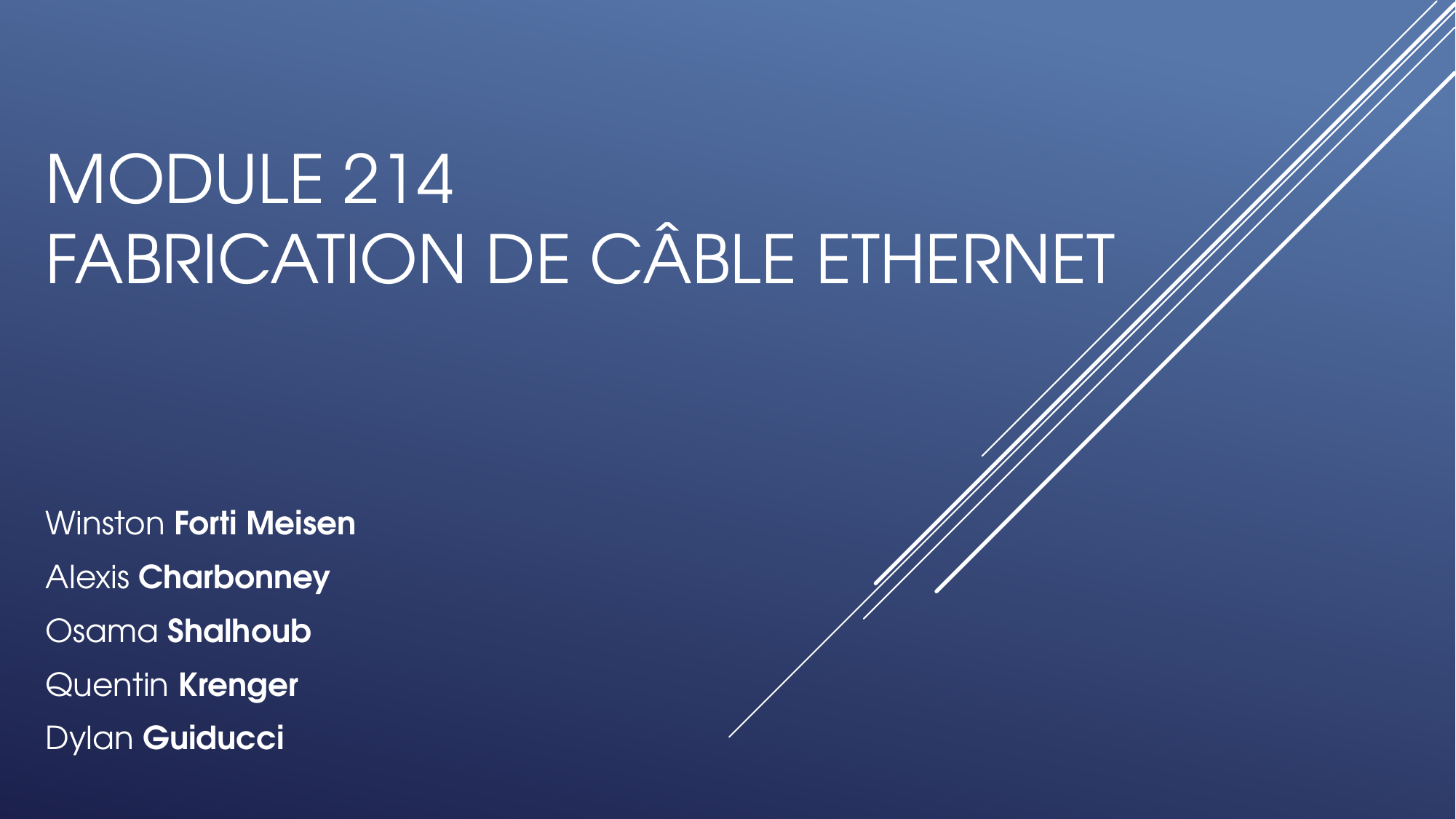

# Module 214 Fabrication de câble Ethernet
Winston Forti Meisen
Alexis Charbonney
Osama Shalhoub
Quentin Krenger
Dylan Guiducci